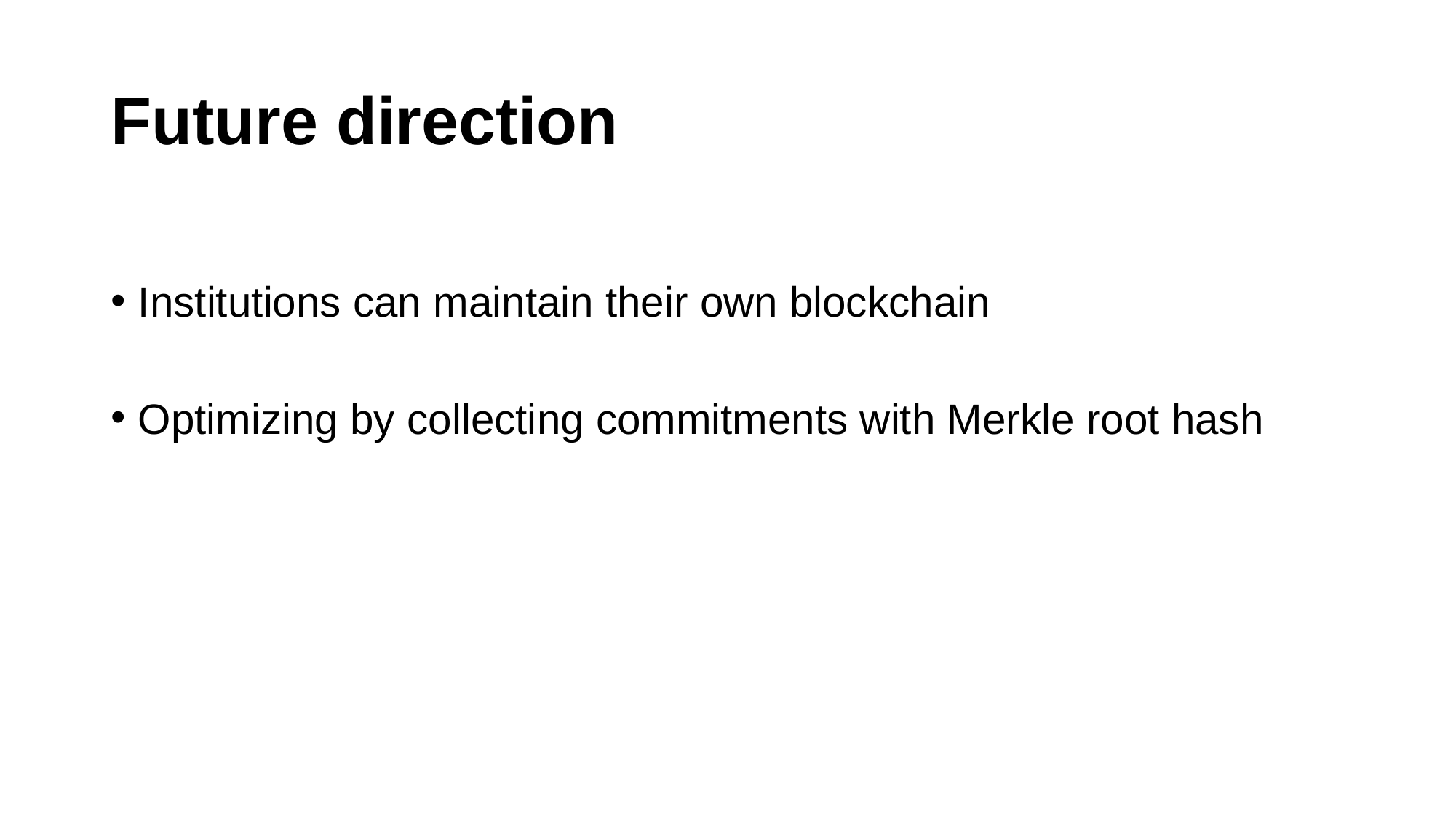

# Future direction
Institutions can maintain their own blockchain
Optimizing by collecting commitments with Merkle root hash